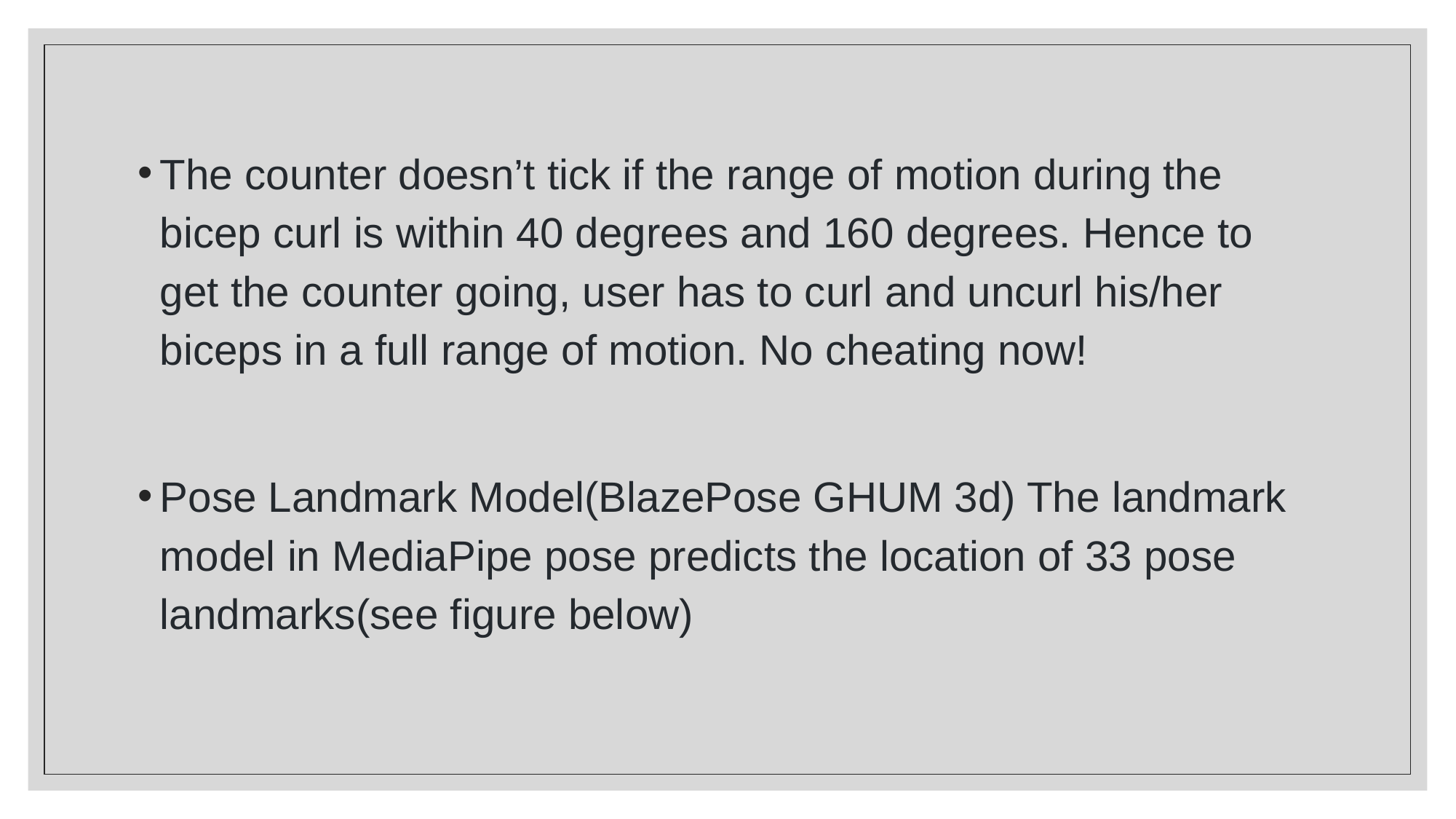

The counter doesn’t tick if the range of motion during the bicep curl is within 40 degrees and 160 degrees. Hence to get the counter going, user has to curl and uncurl his/her biceps in a full range of motion. No cheating now!

Pose Landmark Model(BlazePose GHUM 3d) The landmark model in MediaPipe pose predicts the location of 33 pose landmarks(see figure below)